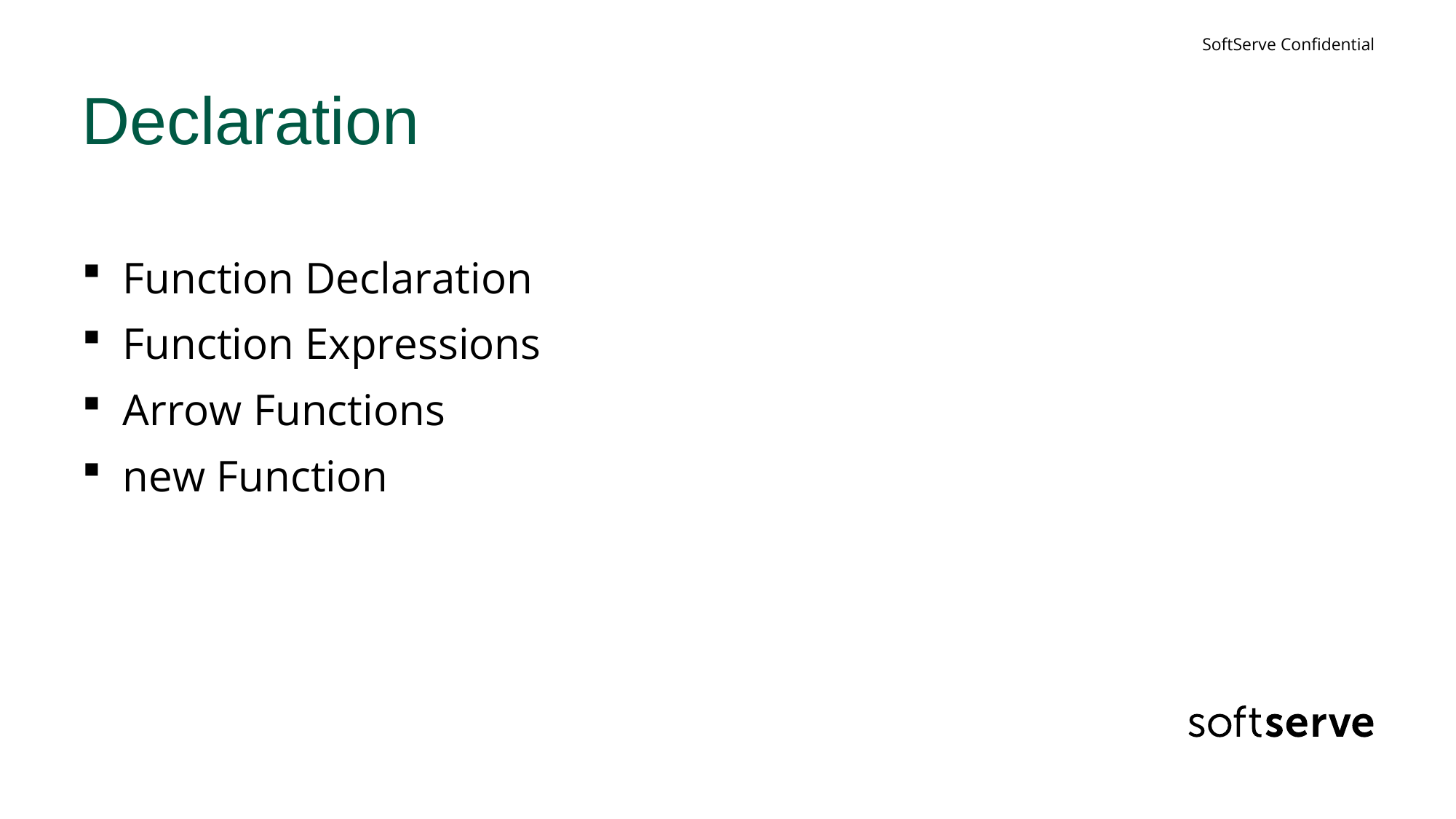

# Declaration
Function Declaration
Function Expressions
Arrow Functions
new Function